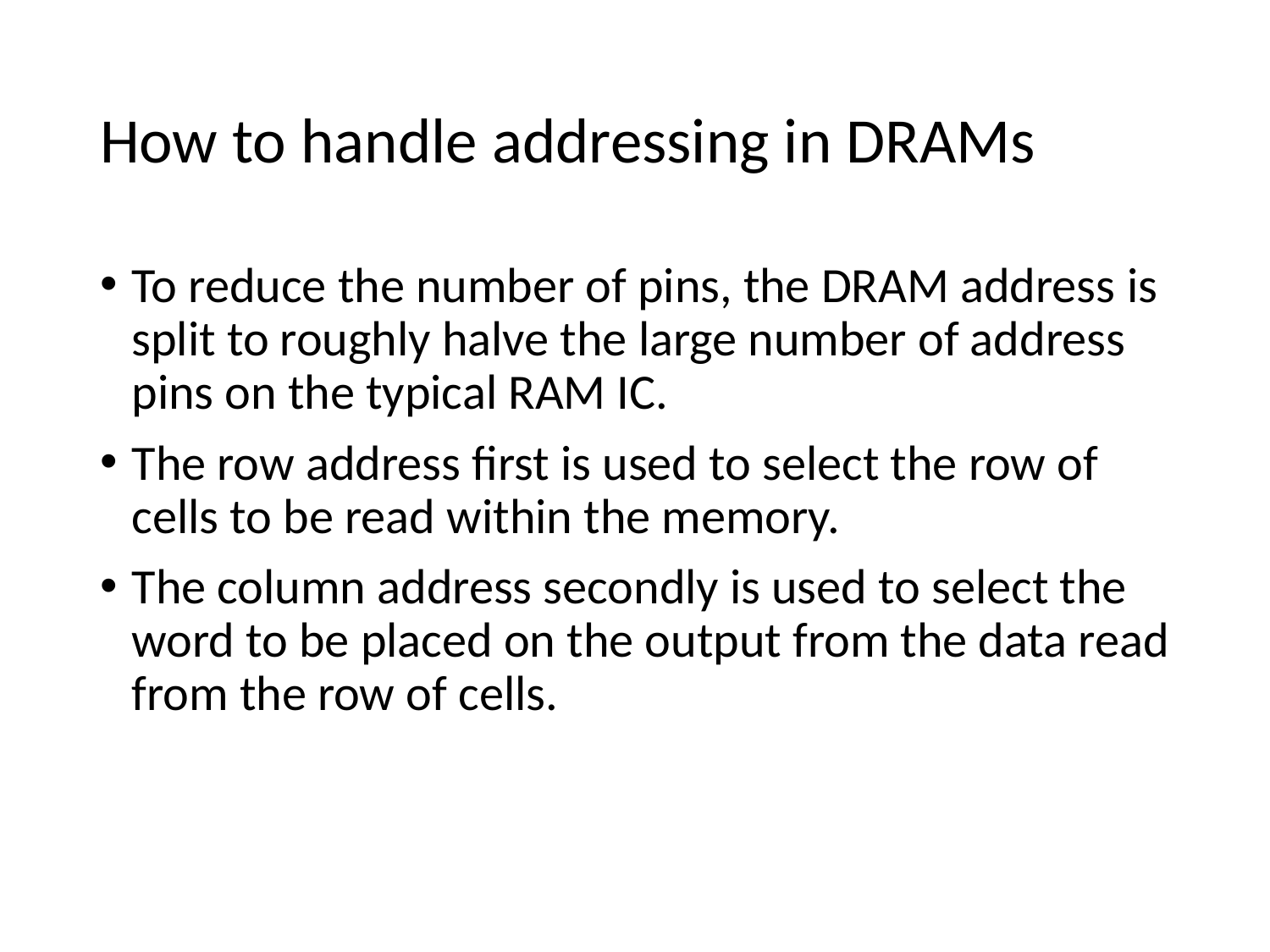

# How to handle addressing in DRAMs
To reduce the number of pins, the DRAM address is split to roughly halve the large number of address pins on the typical RAM IC.
The row address first is used to select the row of cells to be read within the memory.
The column address secondly is used to select the word to be placed on the output from the data read from the row of cells.